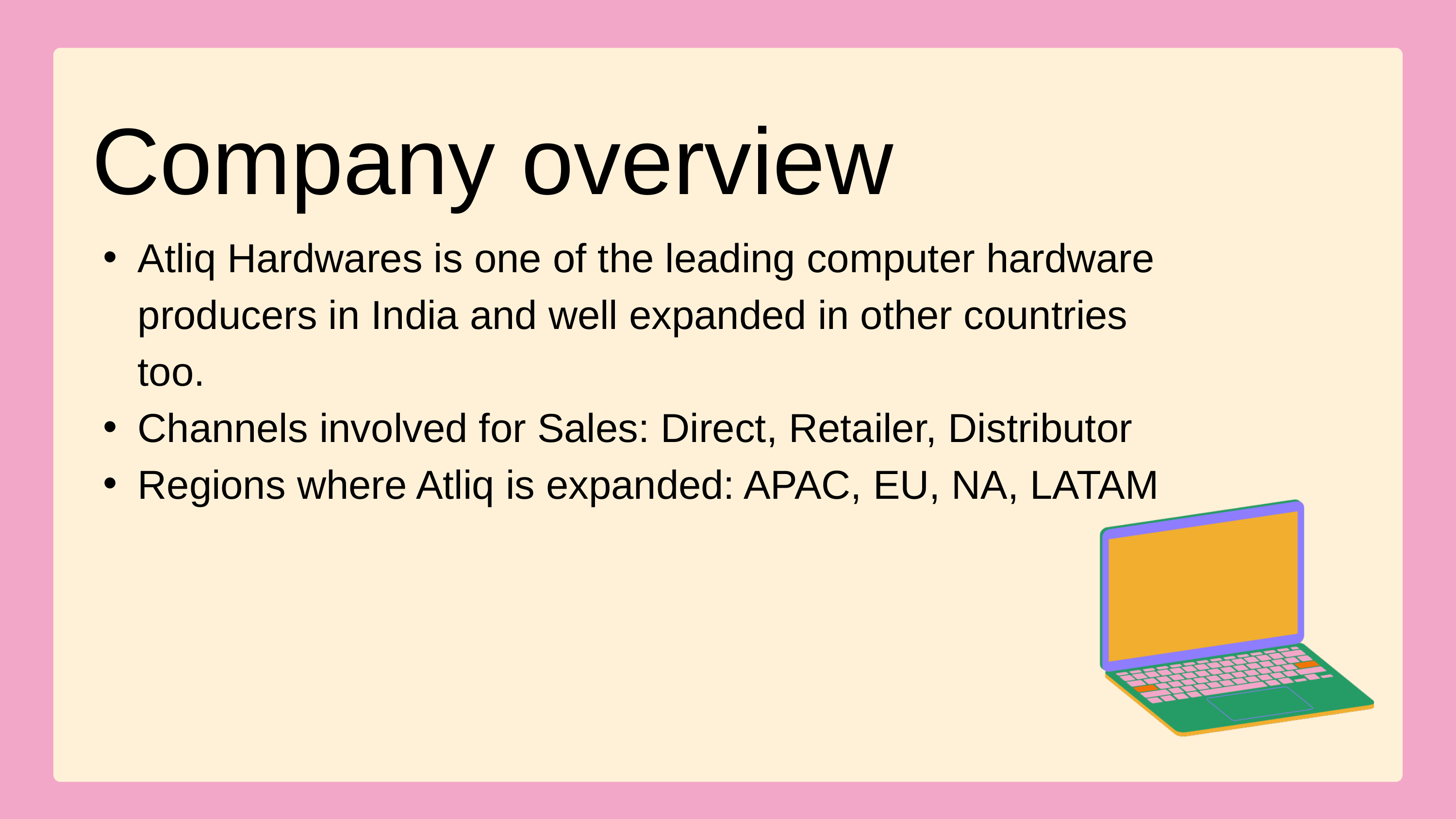

Company overview
Atliq Hardwares is one of the leading computer hardware producers in India and well expanded in other countries too.
Channels involved for Sales: Direct, Retailer, Distributor
Regions where Atliq is expanded: APAC, EU, NA, LATAM